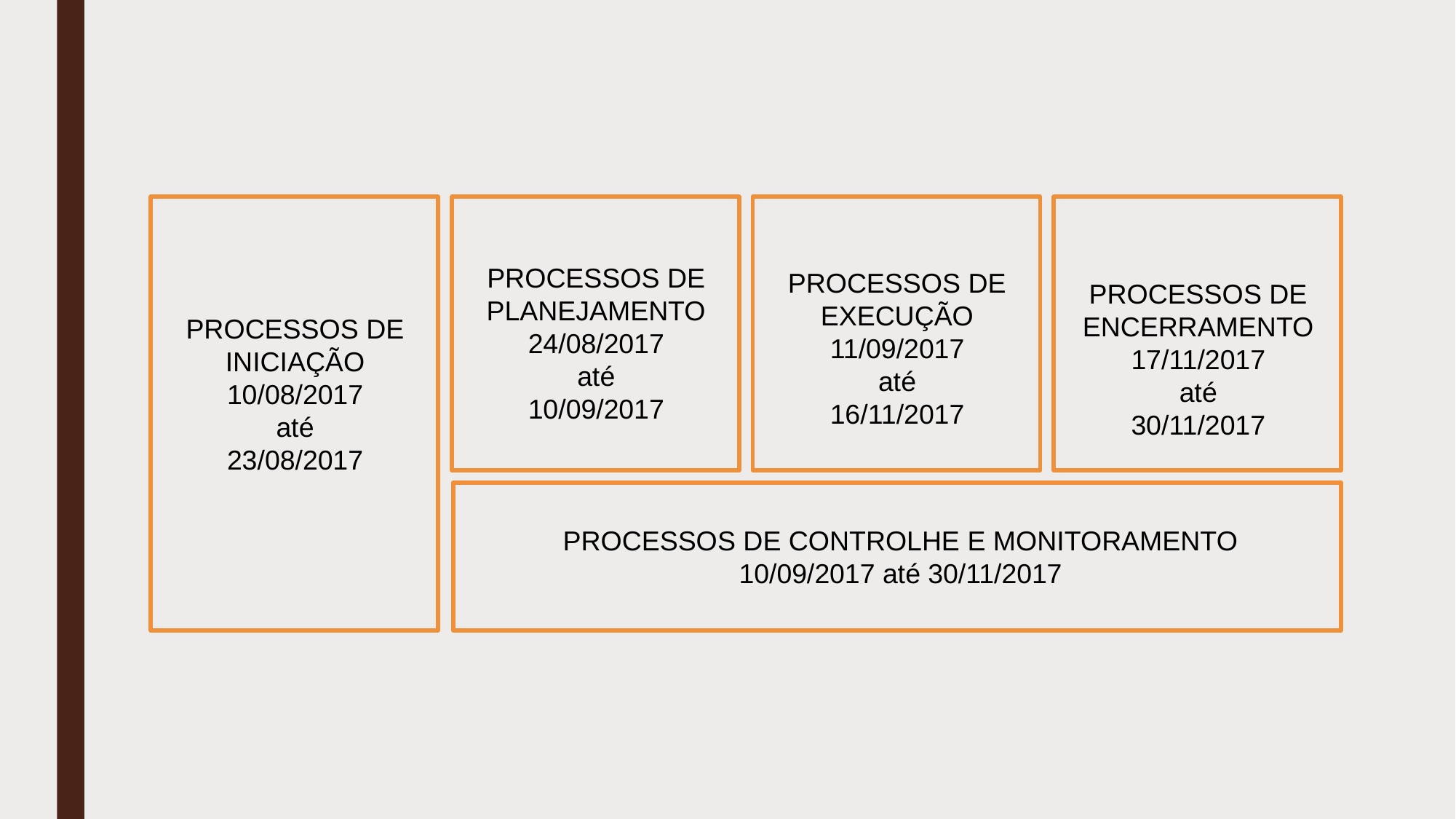

PROCESSOS DE PLANEJAMENTO
24/08/2017
até
10/09/2017

PROCESSOS DE EXECUÇÃO
11/09/2017
até
16/11/2017
PROCESSOS DE ENCERRAMENTO
17/11/2017
até
30/11/2017
PROCESSOS DE INICIAÇÃO
10/08/2017
até
23/08/2017

PROCESSOS DE CONTROLHE E MONITORAMENTO
10/09/2017 até 30/11/2017